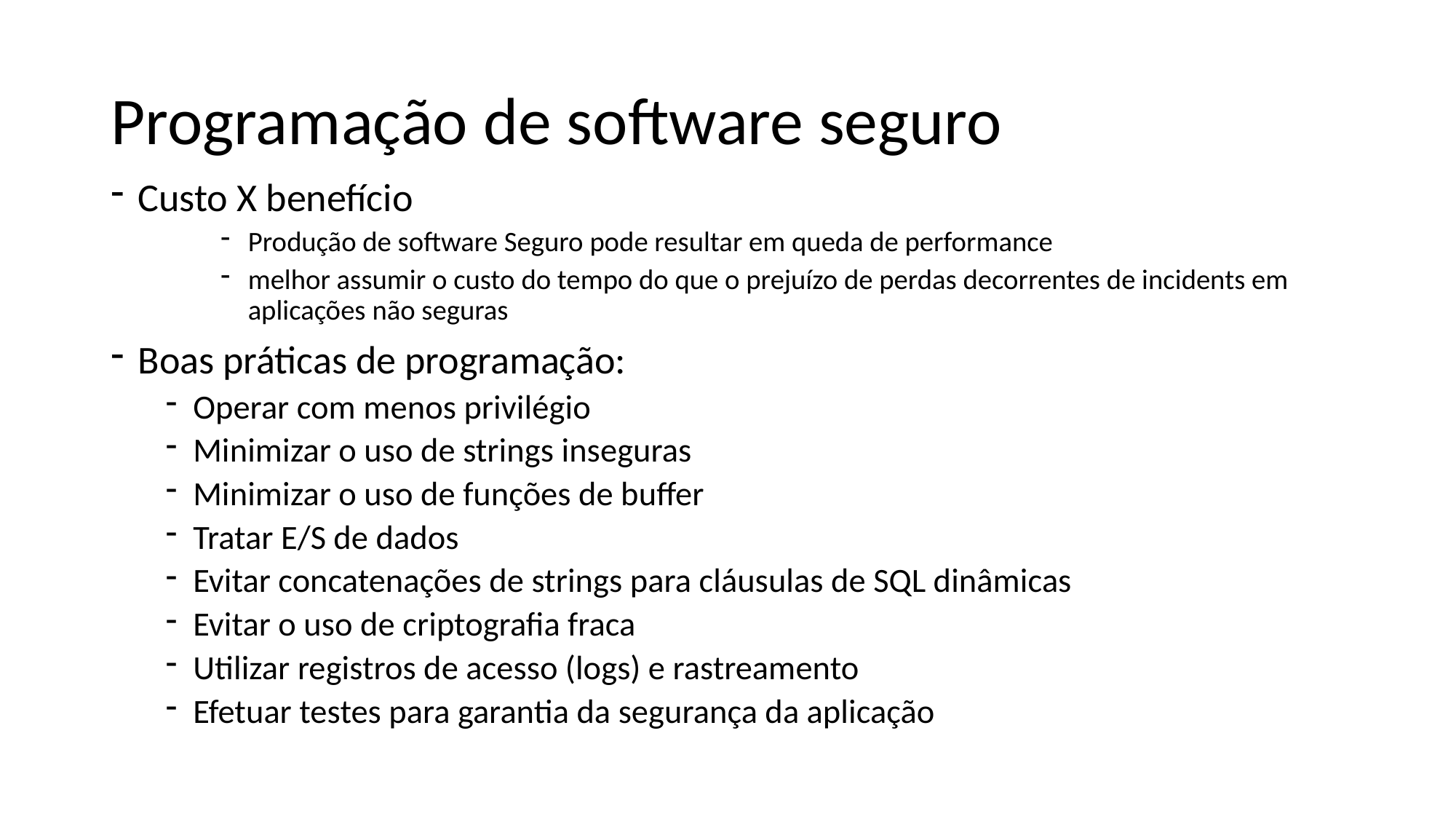

# Programação de software seguro
Custo X benefício
Produção de software Seguro pode resultar em queda de performance
melhor assumir o custo do tempo do que o prejuízo de perdas decorrentes de incidents em aplicações não seguras
Boas práticas de programação:
Operar com menos privilégio
Minimizar o uso de strings inseguras
Minimizar o uso de funções de buffer
Tratar E/S de dados
Evitar concatenações de strings para cláusulas de SQL dinâmicas
Evitar o uso de criptografia fraca
Utilizar registros de acesso (logs) e rastreamento
Efetuar testes para garantia da segurança da aplicação